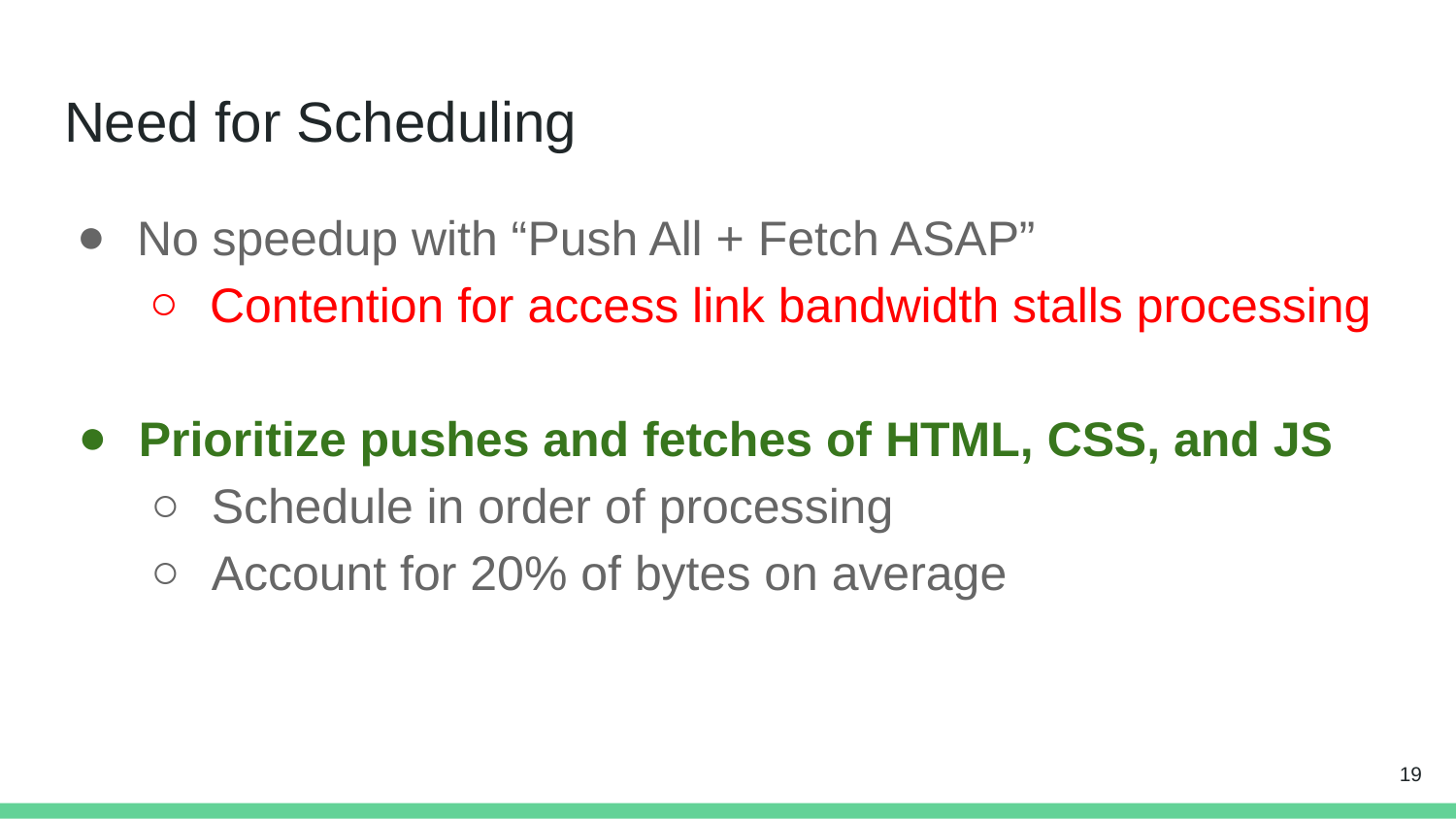

# Need for Scheduling
No speedup with “Push All + Fetch ASAP”
Contention for access link bandwidth stalls processing

Prioritize pushes and fetches of HTML, CSS, and JS
Schedule in order of processing
Account for 20% of bytes on average
19